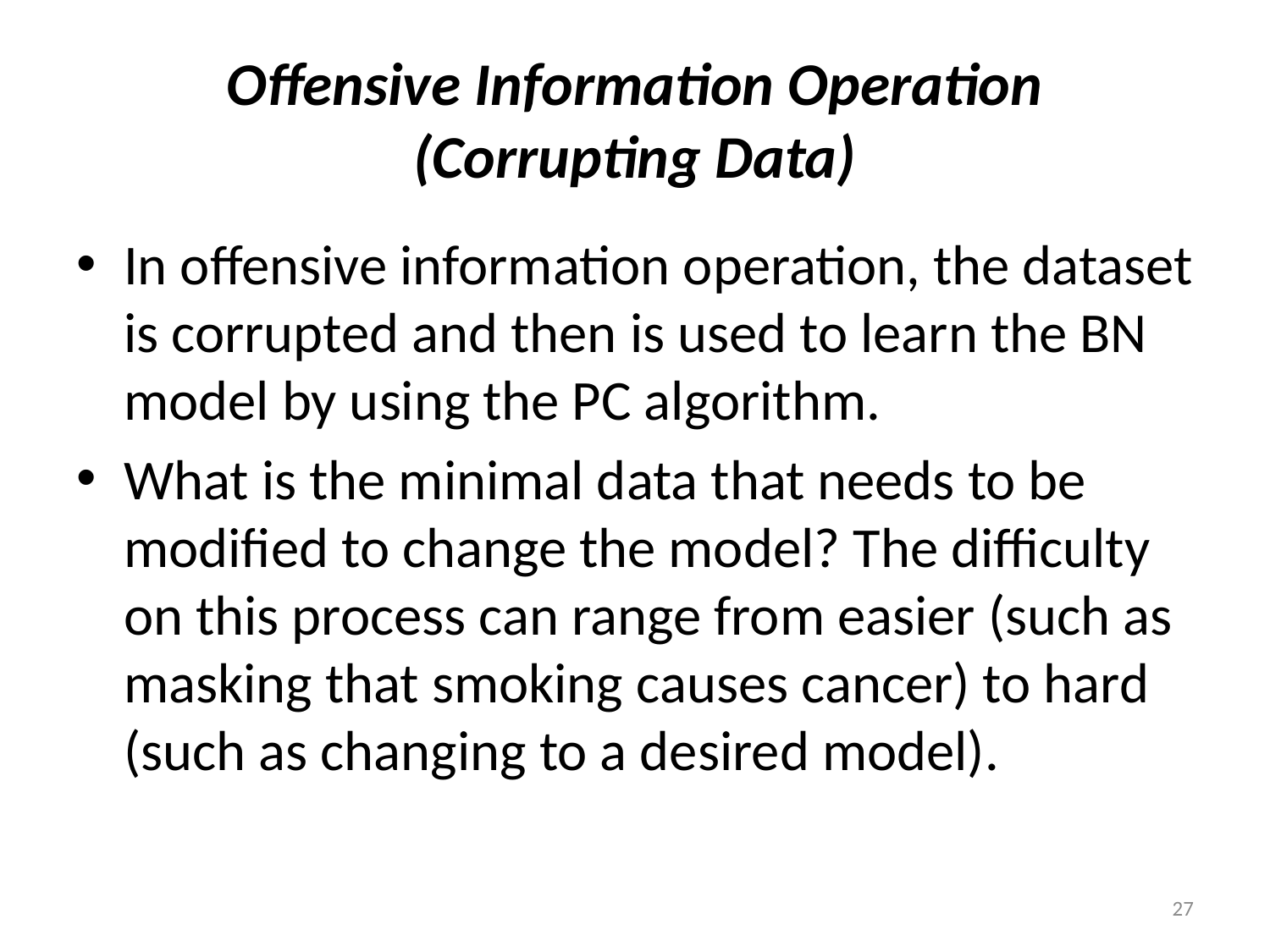

# Offensive Information Operation (Corrupting Data)
In offensive information operation, the dataset is corrupted and then is used to learn the BN model by using the PC algorithm.
What is the minimal data that needs to be modified to change the model? The difficulty on this process can range from easier (such as masking that smoking causes cancer) to hard (such as changing to a desired model).
27